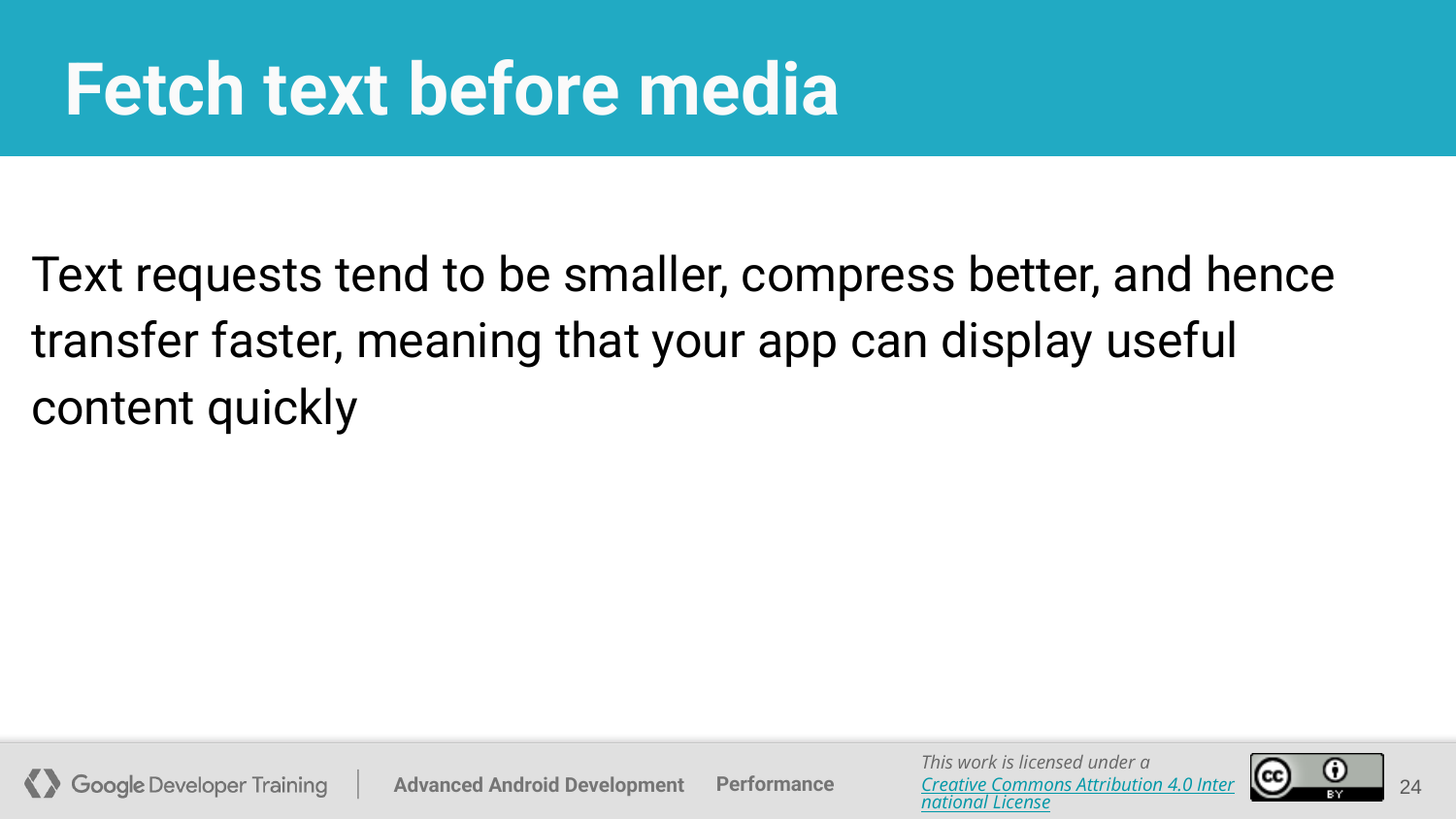

# Fetch text before media

Text requests tend to be smaller, compress better, and hence transfer faster, meaning that your app can display useful content quickly
24